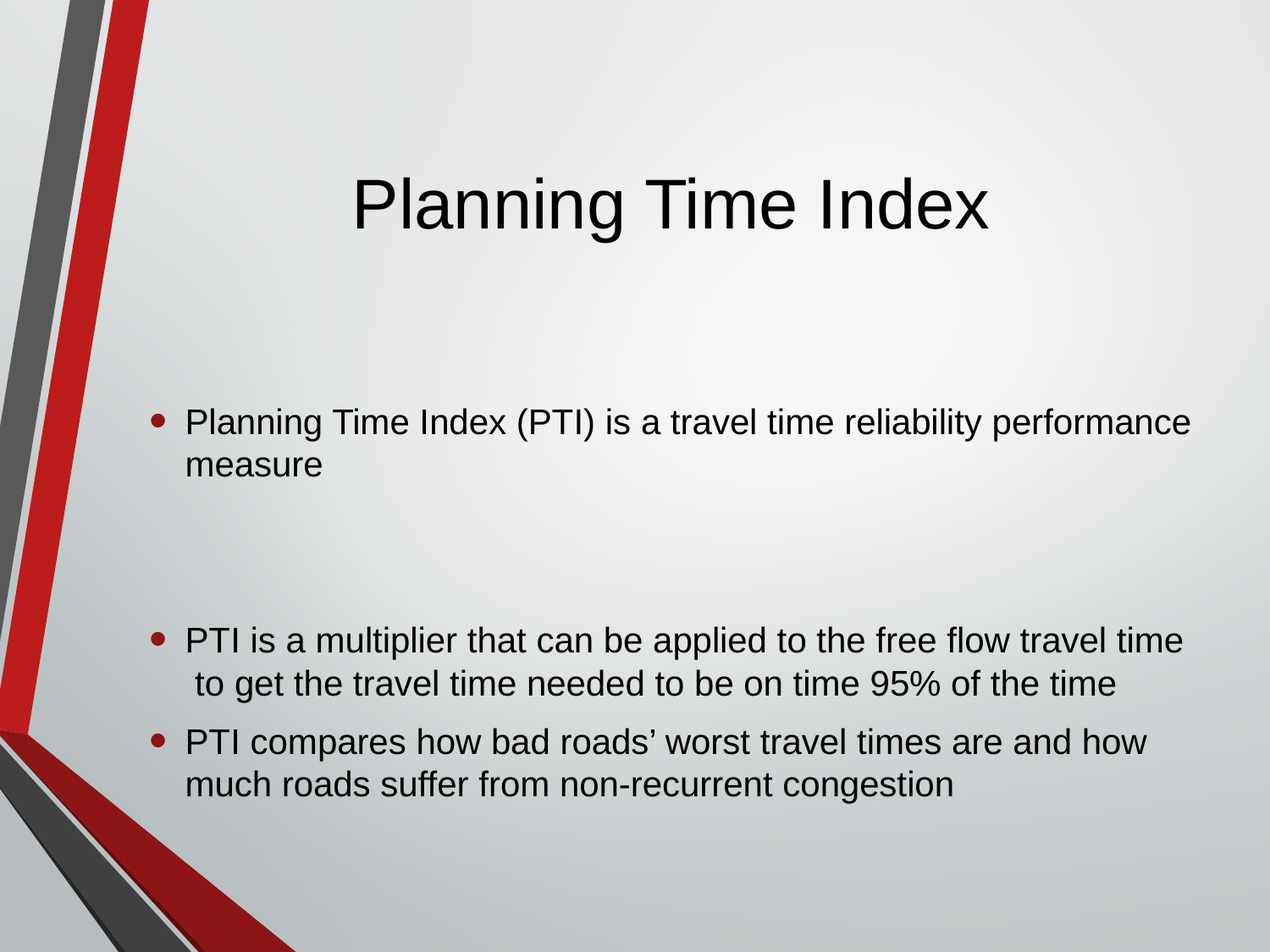

# Planning Time Index
Planning Time Index (PTI) is a travel time reliability performance measure

PTI is a multiplier that can be applied to the free flow travel time  to get the travel time needed to be on time 95% of the time
PTI compares how bad roads’ worst travel times are and how much roads suffer from non-recurrent congestion